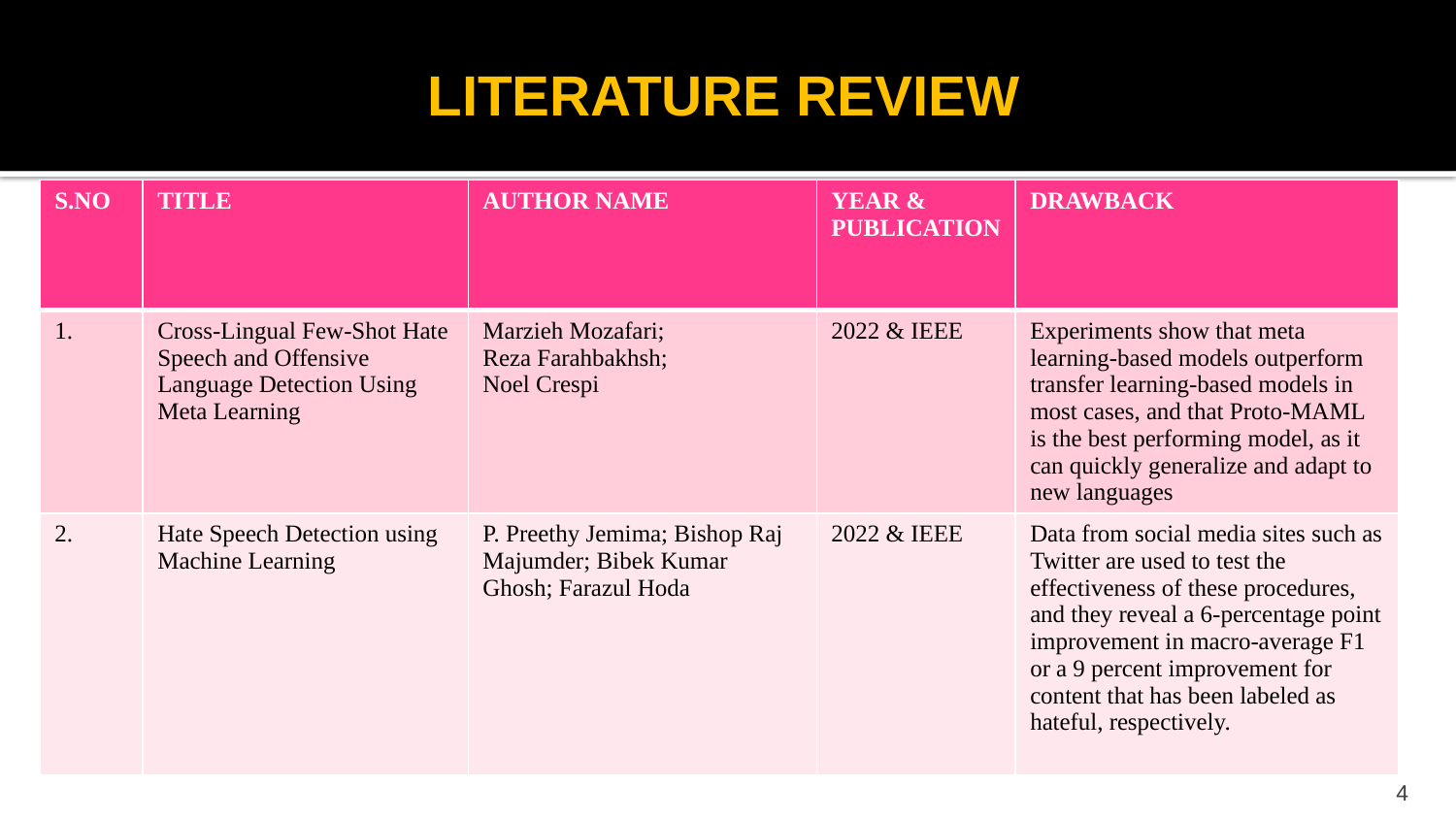

# LITERATURE REVIEW
| S.NO | TITLE | AUTHOR NAME | YEAR & PUBLICATION | DRAWBACK |
| --- | --- | --- | --- | --- |
| 1. | Cross-Lingual Few-Shot Hate Speech and Offensive Language Detection Using Meta Learning | Marzieh Mozafari; Reza Farahbakhsh; Noel Crespi | 2022 & IEEE | Experiments show that meta learning-based models outperform transfer learning-based models in most cases, and that Proto-MAML is the best performing model, as it can quickly generalize and adapt to new languages |
| 2. | Hate Speech Detection using Machine Learning | P. Preethy Jemima; Bishop Raj Majumder; Bibek Kumar Ghosh; Farazul Hoda | 2022 & IEEE | Data from social media sites such as Twitter are used to test the effectiveness of these procedures, and they reveal a 6-percentage point improvement in macro-average F1 or a 9 percent improvement for content that has been labeled as hateful, respectively. |
4